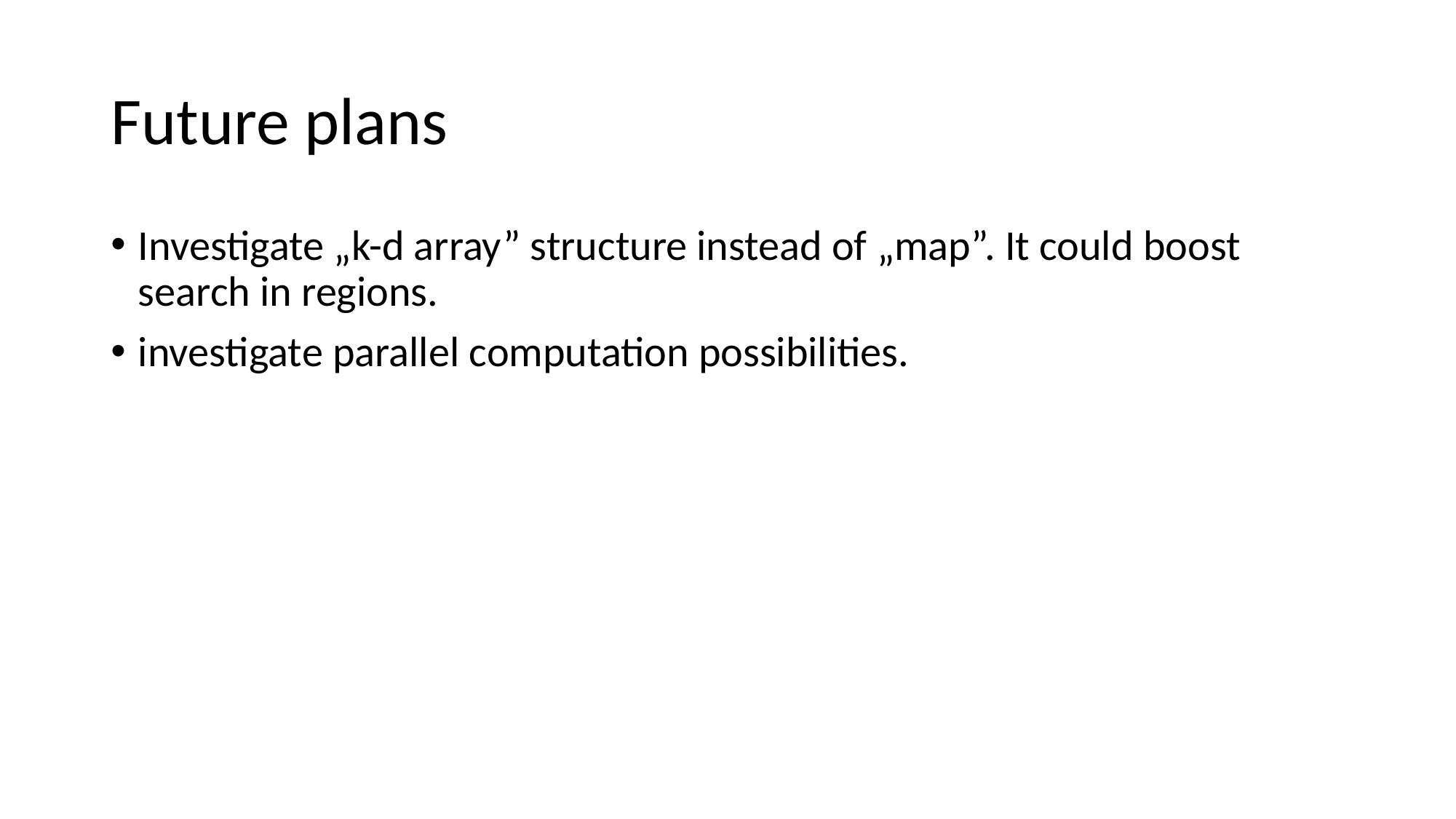

# Future plans
Investigate „k-d array” structure instead of „map”. It could boost search in regions.
investigate parallel computation possibilities.